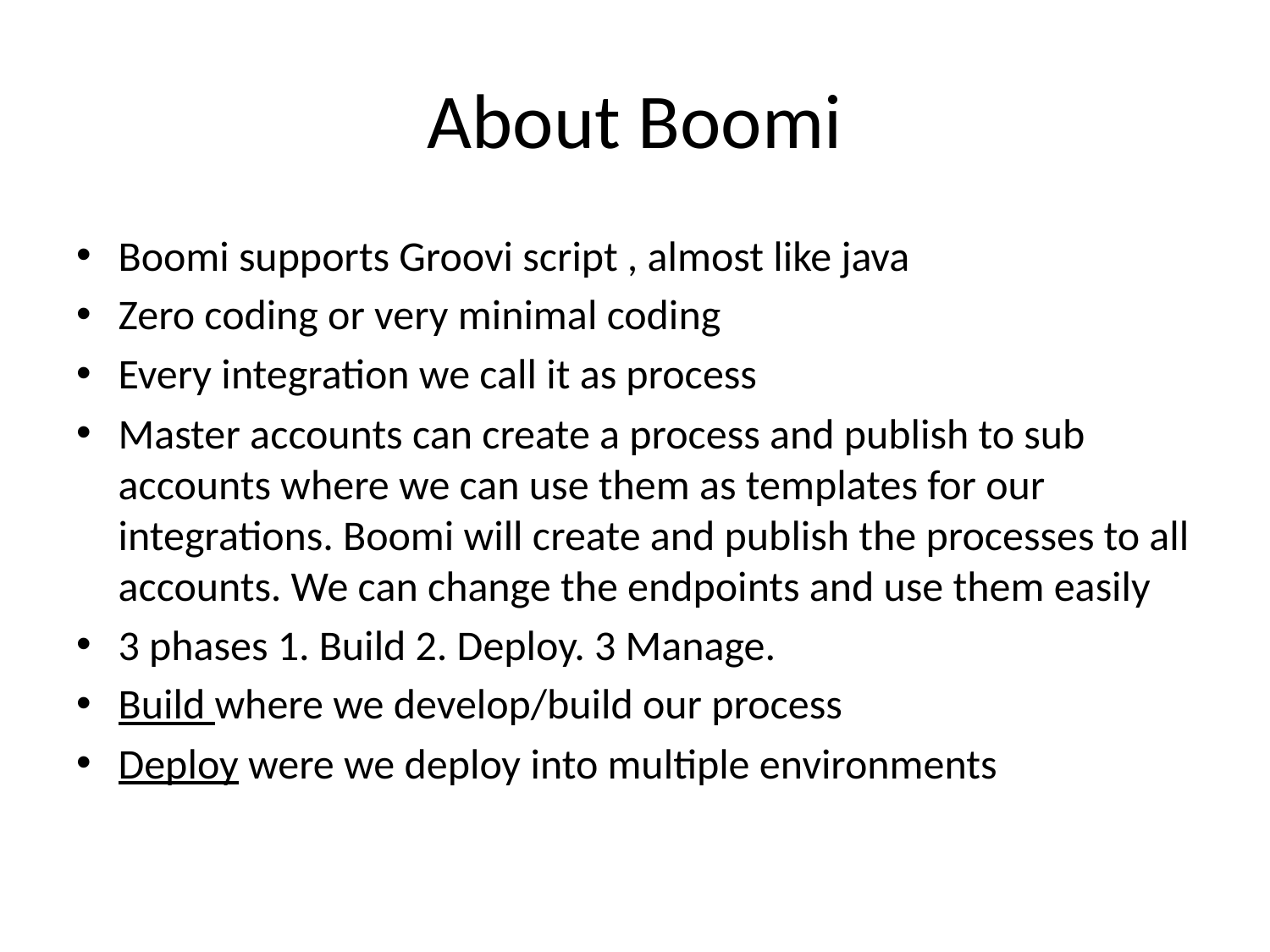

# About Boomi
Boomi supports Groovi script , almost like java
Zero coding or very minimal coding
Every integration we call it as process
Master accounts can create a process and publish to sub accounts where we can use them as templates for our integrations. Boomi will create and publish the processes to all accounts. We can change the endpoints and use them easily
3 phases 1. Build 2. Deploy. 3 Manage.
Build where we develop/build our process
Deploy were we deploy into multiple environments